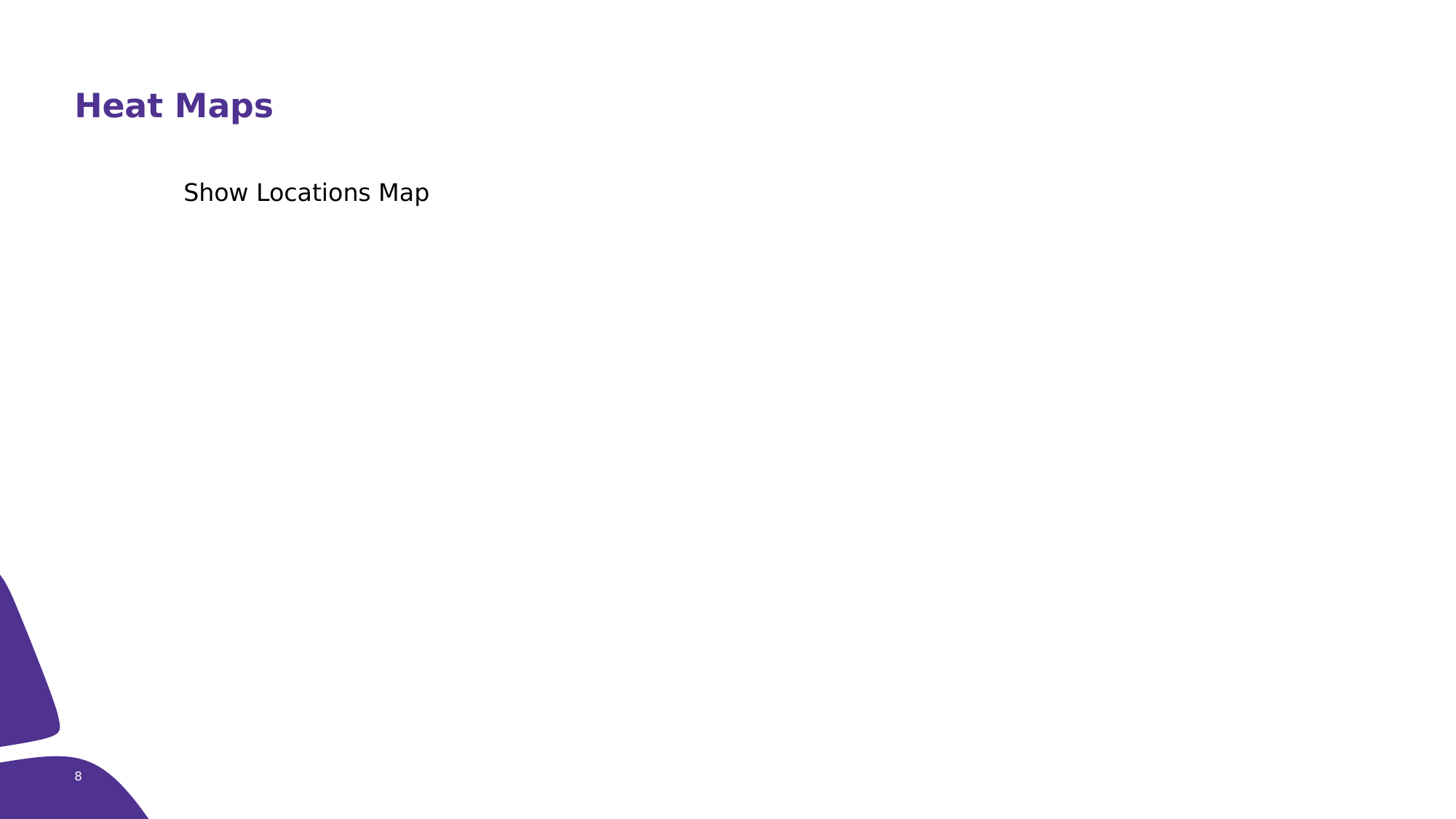

# Heat Maps
	Show Locations Map

8

OSI Pi Infrastructure Next Steps